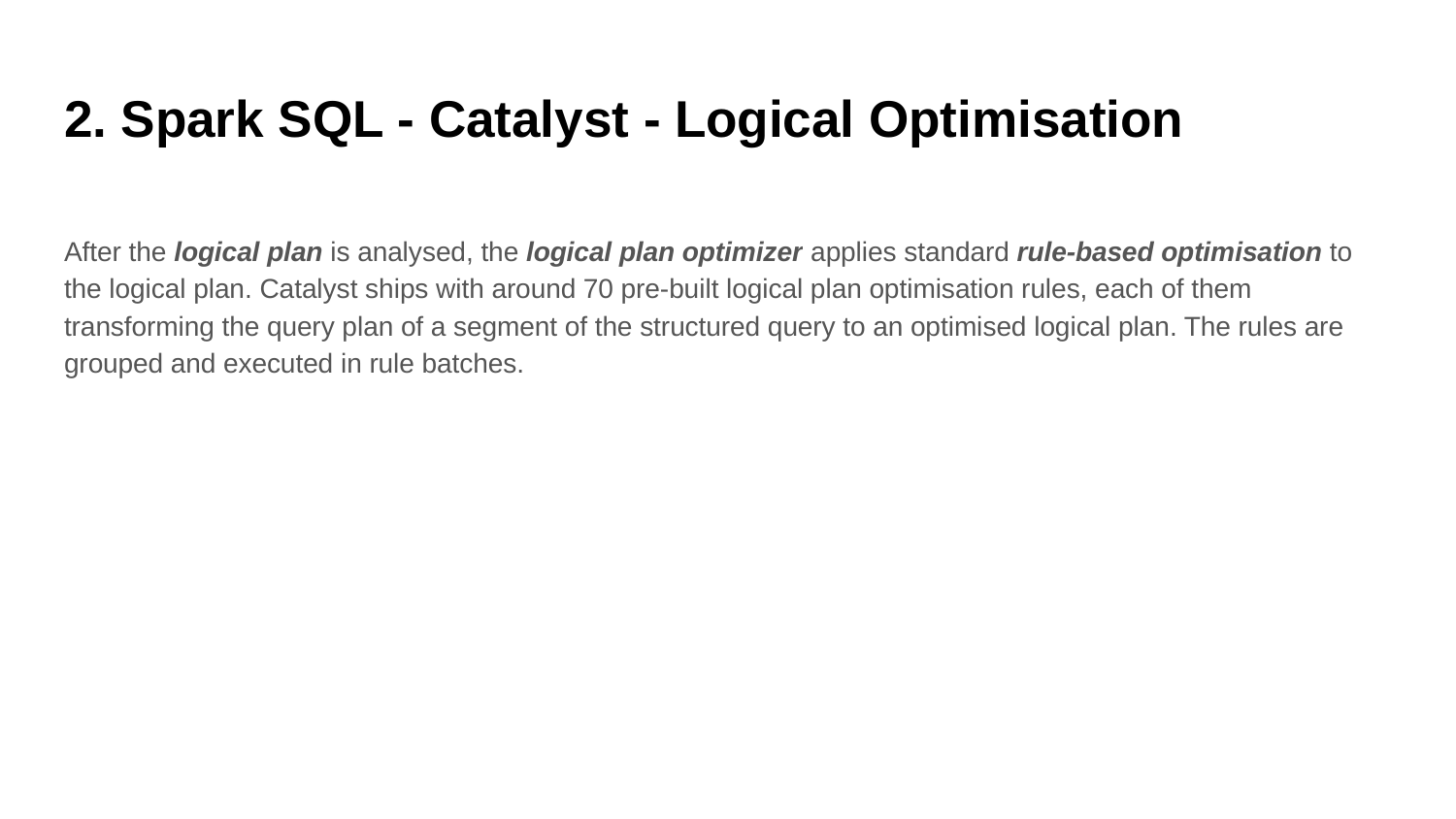

# 2. Spark SQL - Catalyst - Logical Optimisation

After the logical plan is analysed, the logical plan optimizer applies standard rule-based optimisation to the logical plan. Catalyst ships with around 70 pre-built logical plan optimisation rules, each of them transforming the query plan of a segment of the structured query to an optimised logical plan. The rules are grouped and executed in rule batches.